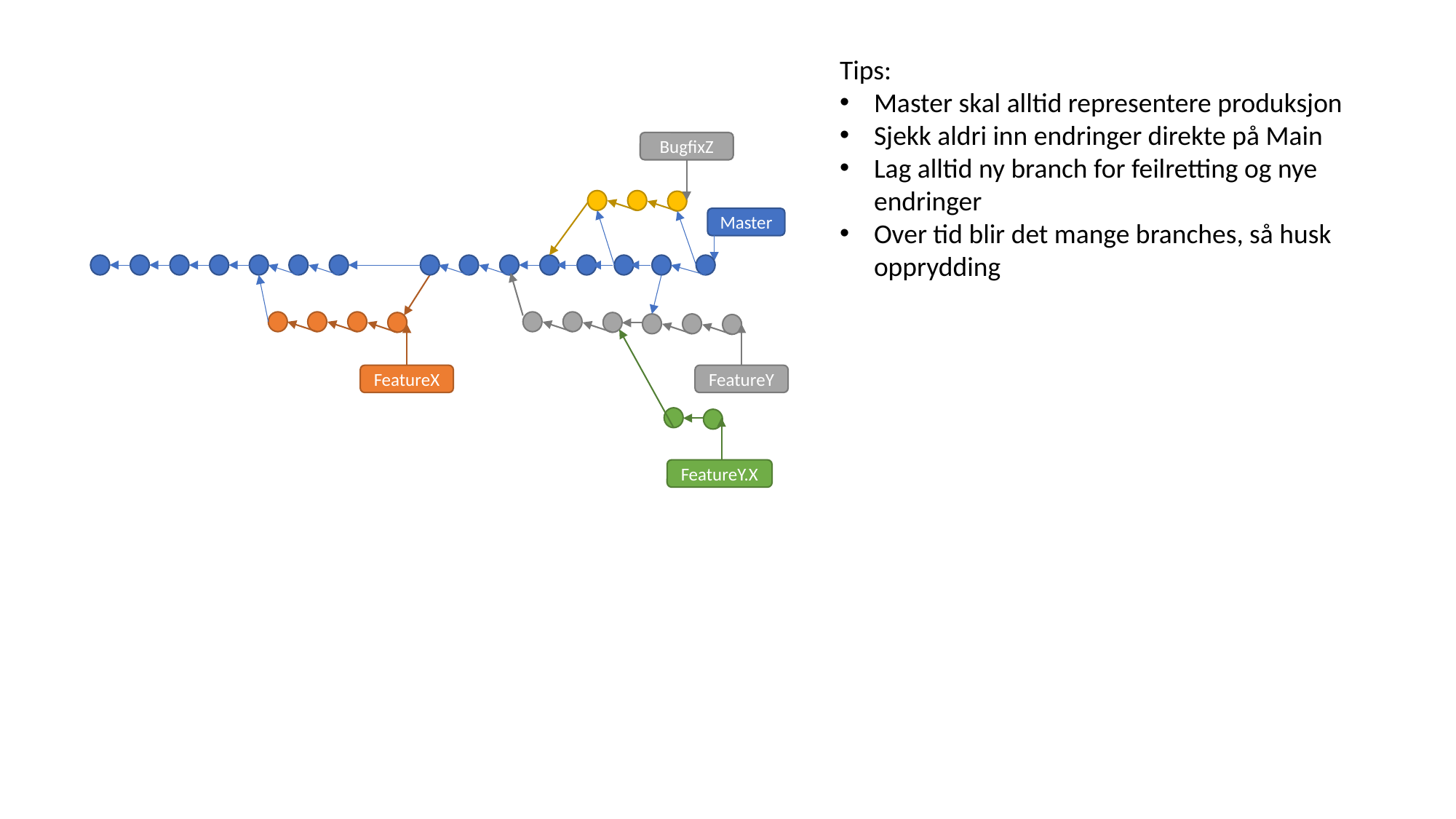

Tips:
Master skal alltid representere produksjon
Sjekk aldri inn endringer direkte på Main
Lag alltid ny branch for feilretting og nye endringer
Over tid blir det mange branches, så husk opprydding

BugfixZ

Master

FeatureX
FeatureY

FeatureY.X